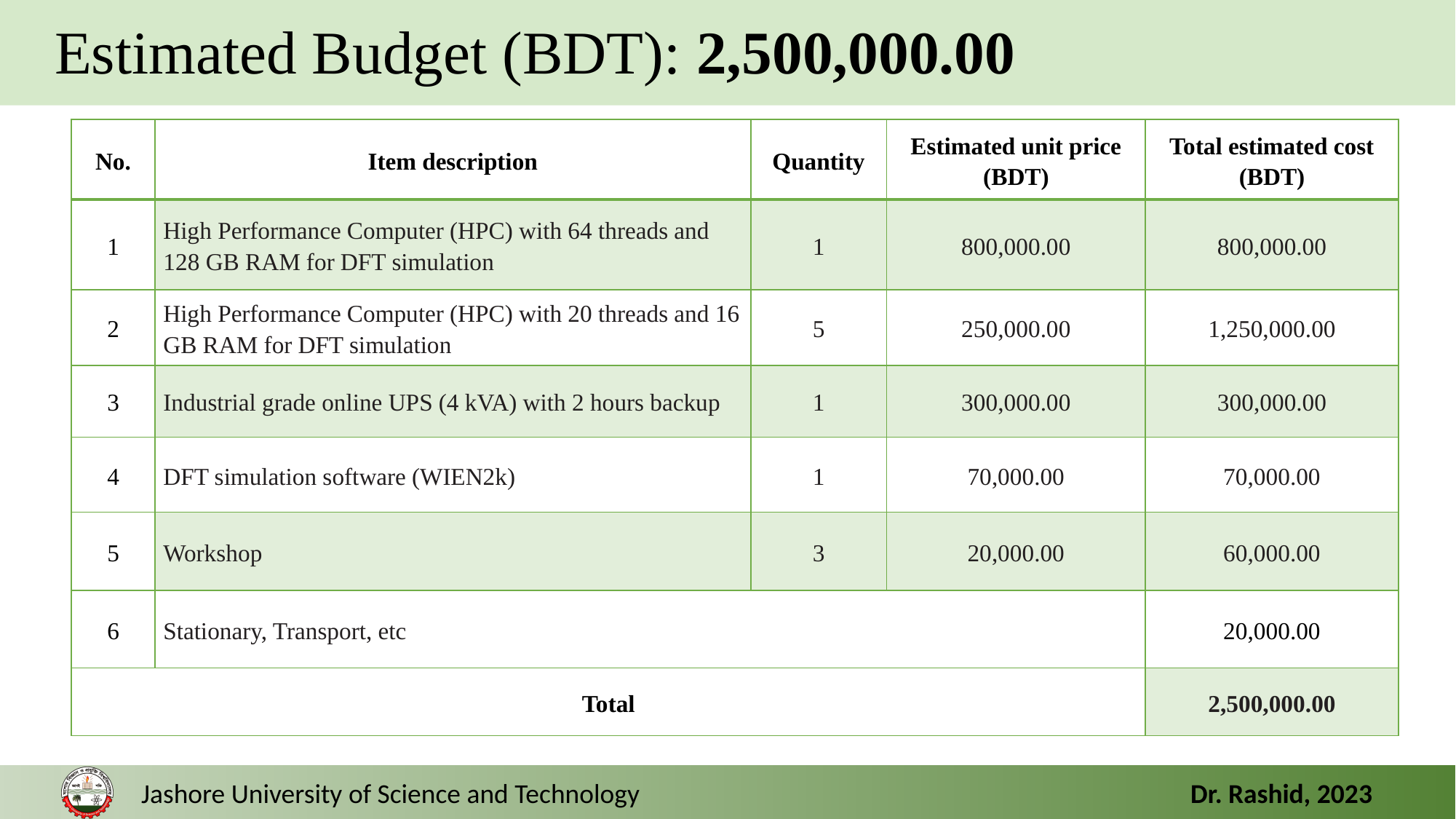

Estimated Budget (BDT): 2,500,000.00
| No. | Item description | Quantity | Estimated unit price (BDT) | Total estimated cost (BDT) |
| --- | --- | --- | --- | --- |
| 1 | High Performance Computer (HPC) with 64 threads and 128 GB RAM for DFT simulation | 1 | 800,000.00 | 800,000.00 |
| 2 | High Performance Computer (HPC) with 20 threads and 16 GB RAM for DFT simulation | 5 | 250,000.00 | 1,250,000.00 |
| 3 | Industrial grade online UPS (4 kVA) with 2 hours backup | 1 | 300,000.00 | 300,000.00 |
| 4 | DFT simulation software (WIEN2k) | 1 | 70,000.00 | 70,000.00 |
| 5 | Workshop | 3 | 20,000.00 | 60,000.00 |
| 6 | Stationary, Transport, etc |  |  | 20,000.00 |
| Total | Total |  |  | 2,500,000.00 |